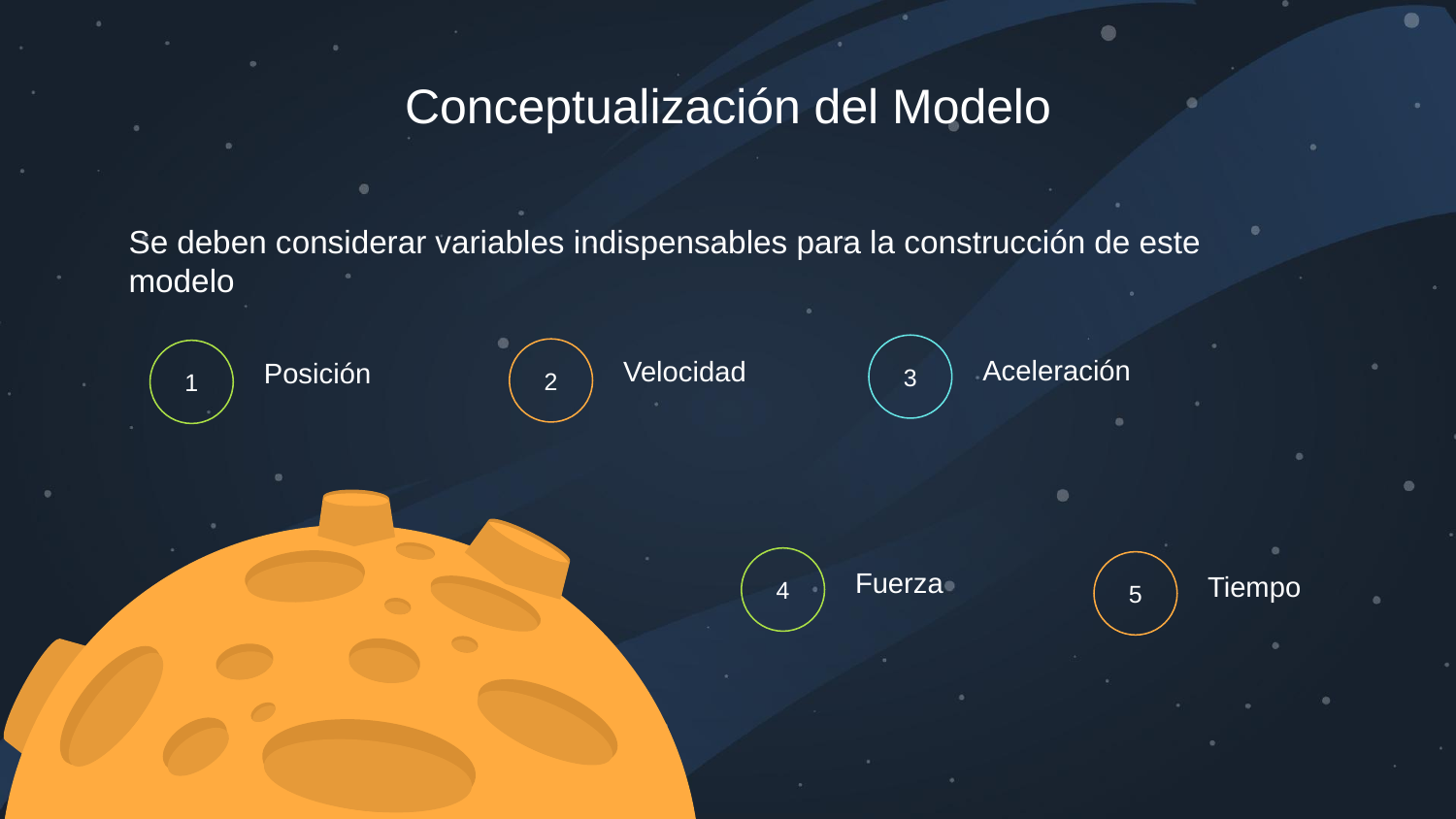

# Conceptualización del Modelo
Se deben considerar variables indispensables para la construcción de este modelo
3
Aceleración
2
Velocidad
1
Posición

4
Fuerza
5
Tiempo